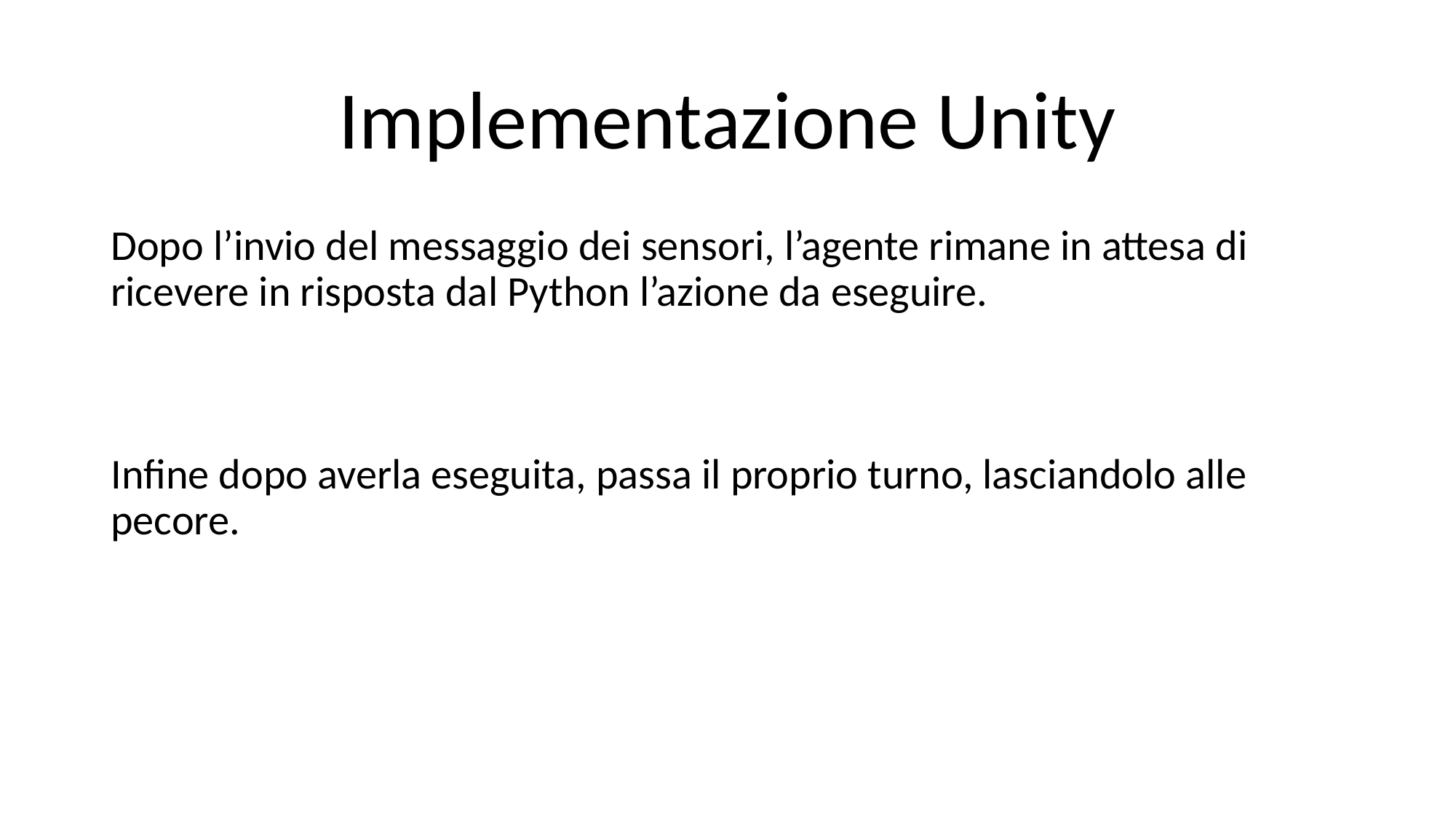

# Implementazione Unity
Dopo l’invio del messaggio dei sensori, l’agente rimane in attesa di ricevere in risposta dal Python l’azione da eseguire.

Infine dopo averla eseguita, passa il proprio turno, lasciandolo alle pecore.